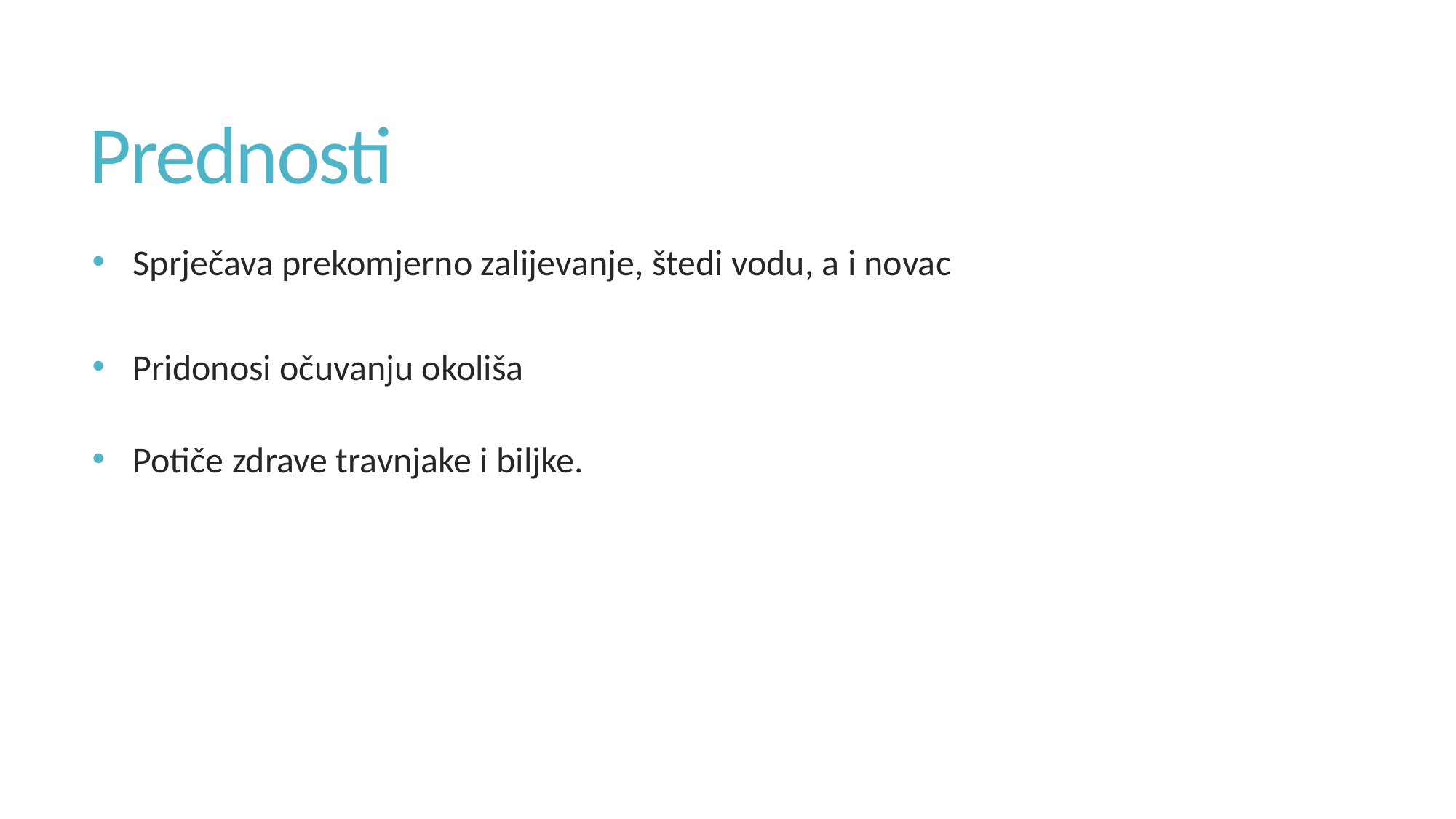

# Prednosti
Sprječava prekomjerno zalijevanje, štedi vodu, a i novac

Pridonosi očuvanju okoliša

Potiče zdrave travnjake i biljke.